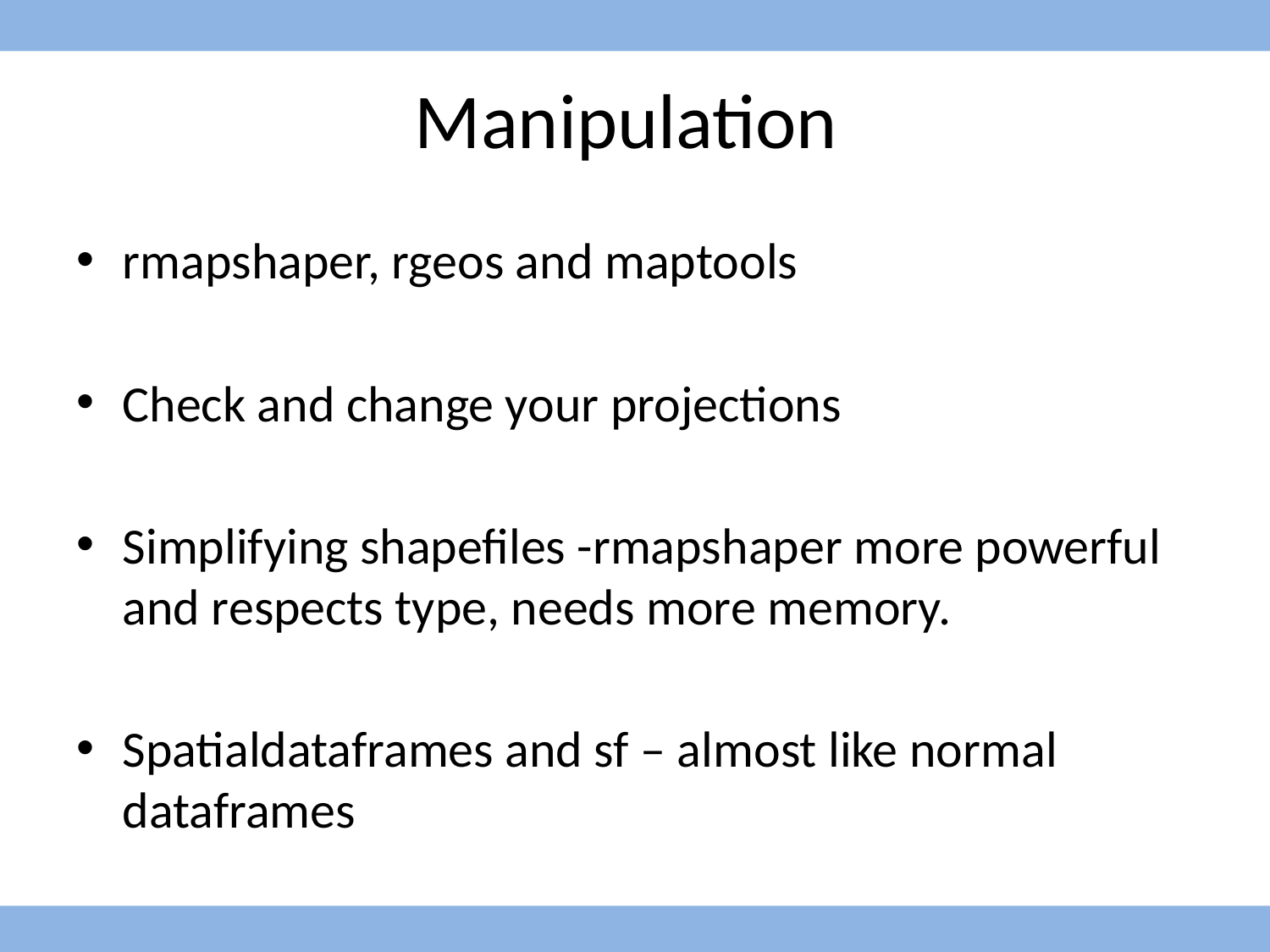

# Manipulation
rmapshaper, rgeos and maptools

Check and change your projections

Simplifying shapefiles -rmapshaper more powerful and respects type, needs more memory.

Spatialdataframes and sf – almost like normal dataframes